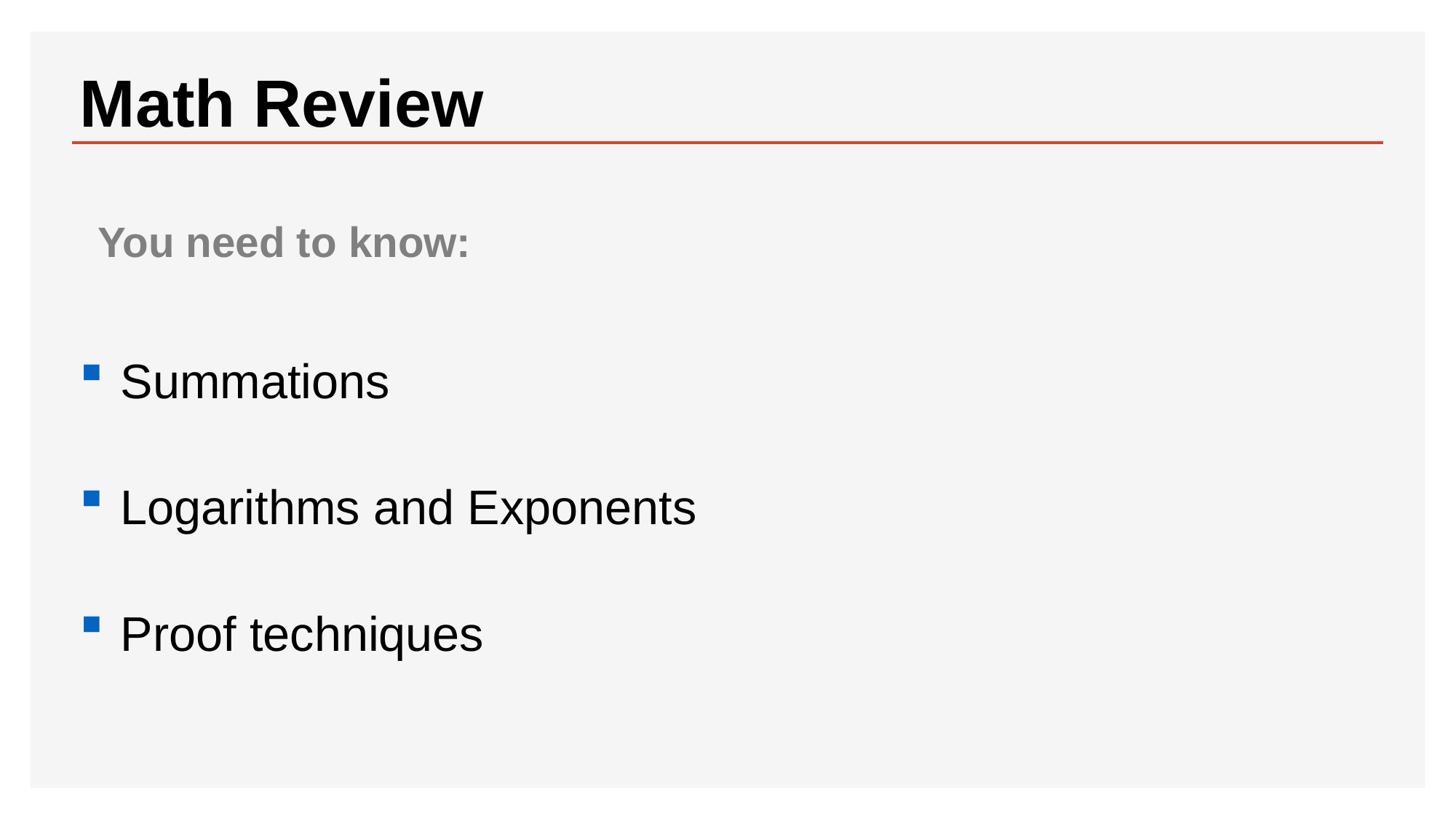

# Math Review
You need to know:
Summations
Logarithms and Exponents
Proof techniques